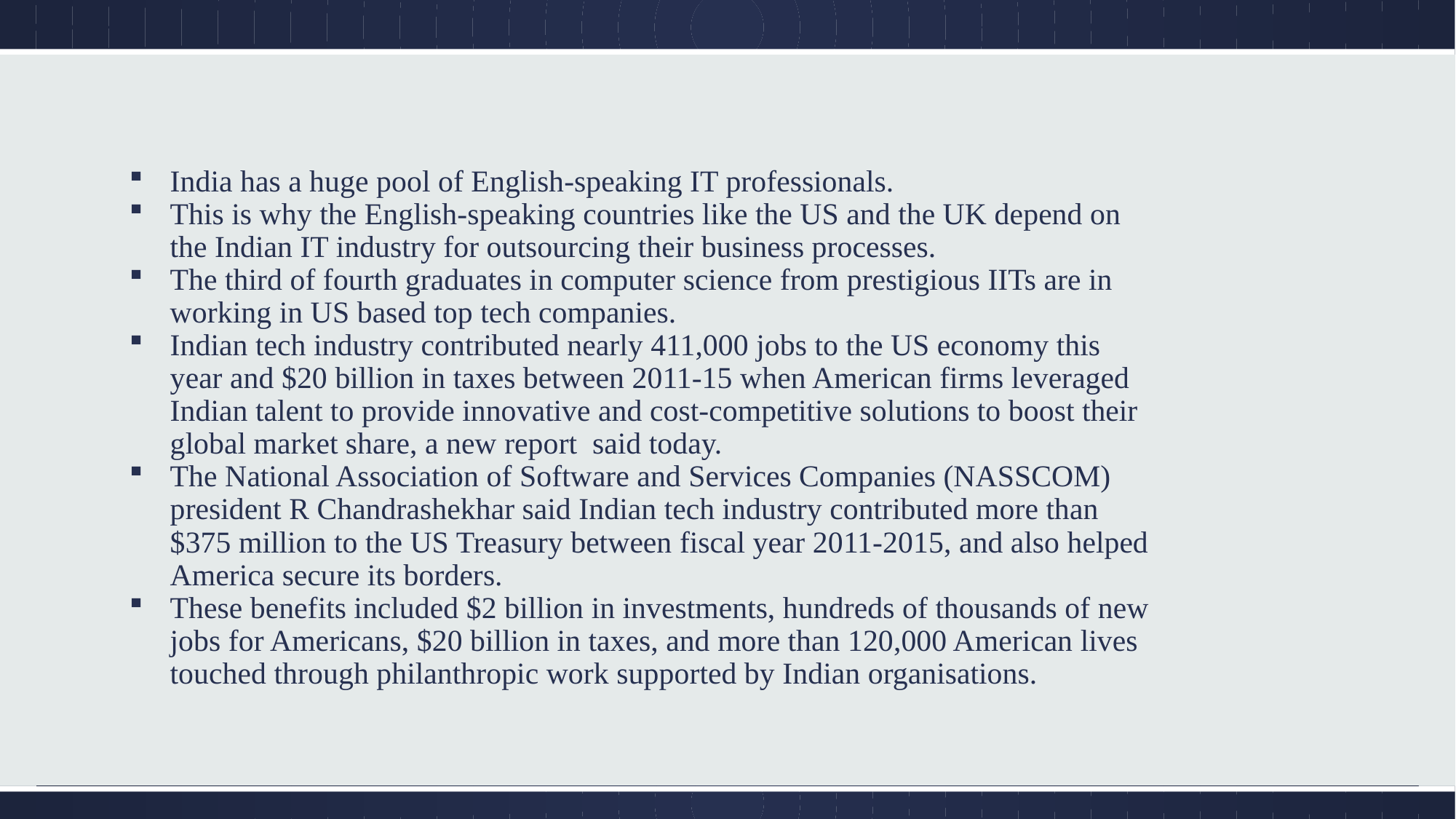

India has a huge pool of English-speaking IT professionals.
This is why the English-speaking countries like the US and the UK depend on the Indian IT industry for outsourcing their business processes.
The third of fourth graduates in computer science from prestigious IITs are in working in US based top tech companies.
Indian tech industry contributed nearly 411,000 jobs to the US economy this year and $20 billion in taxes between 2011-15 when American firms leveraged Indian talent to provide innovative and cost-competitive solutions to boost their global market share, a new report  said today.
The National Association of Software and Services Companies (NASSCOM) president R Chandrashekhar said Indian tech industry contributed more than $375 million to the US Treasury between fiscal year 2011-2015, and also helped America secure its borders.
These benefits included $2 billion in investments, hundreds of thousands of new jobs for Americans, $20 billion in taxes, and more than 120,000 American lives touched through philanthropic work supported by Indian organisations.